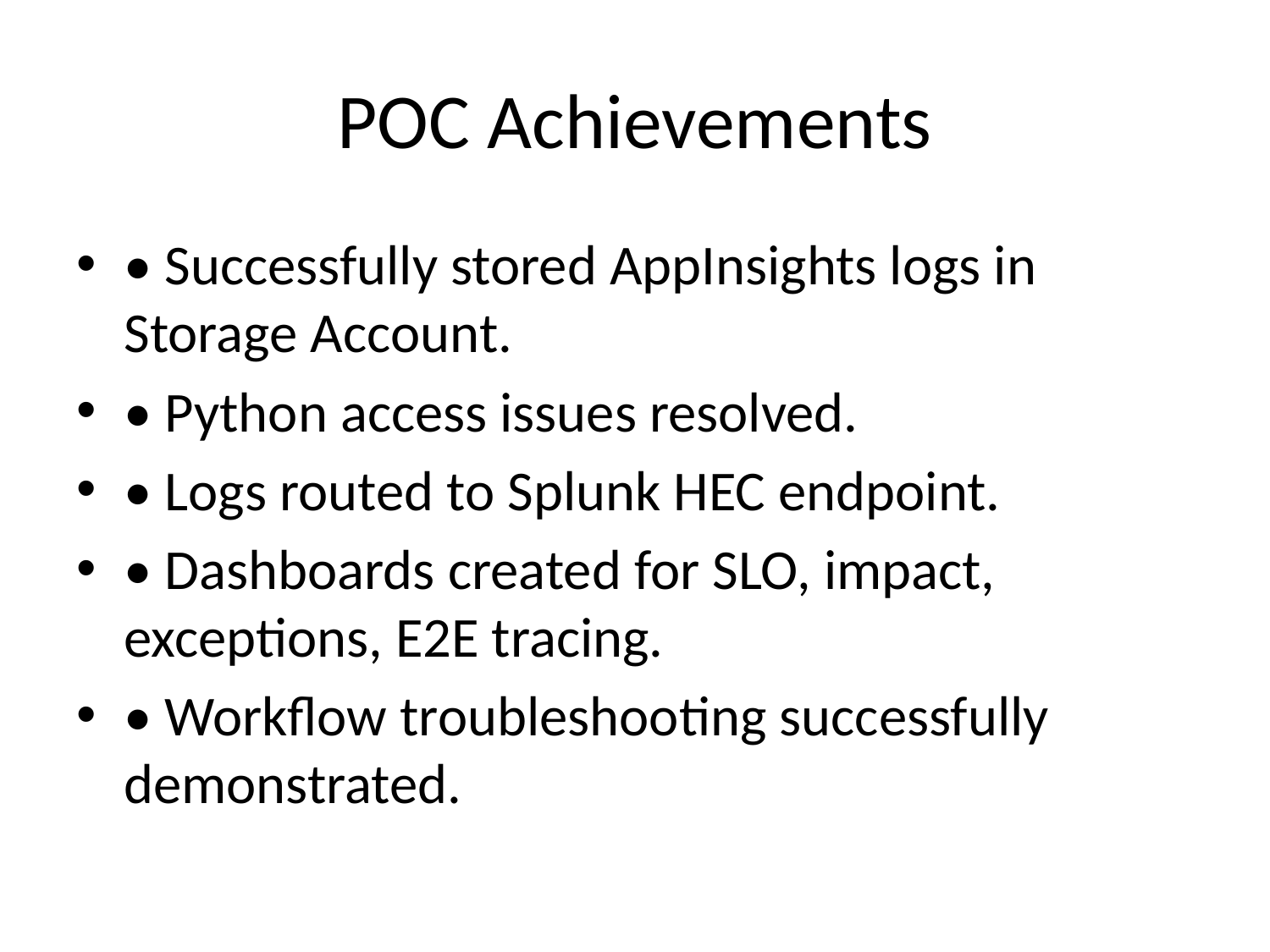

# POC Achievements
• Successfully stored AppInsights logs in Storage Account.
• Python access issues resolved.
• Logs routed to Splunk HEC endpoint.
• Dashboards created for SLO, impact, exceptions, E2E tracing.
• Workflow troubleshooting successfully demonstrated.